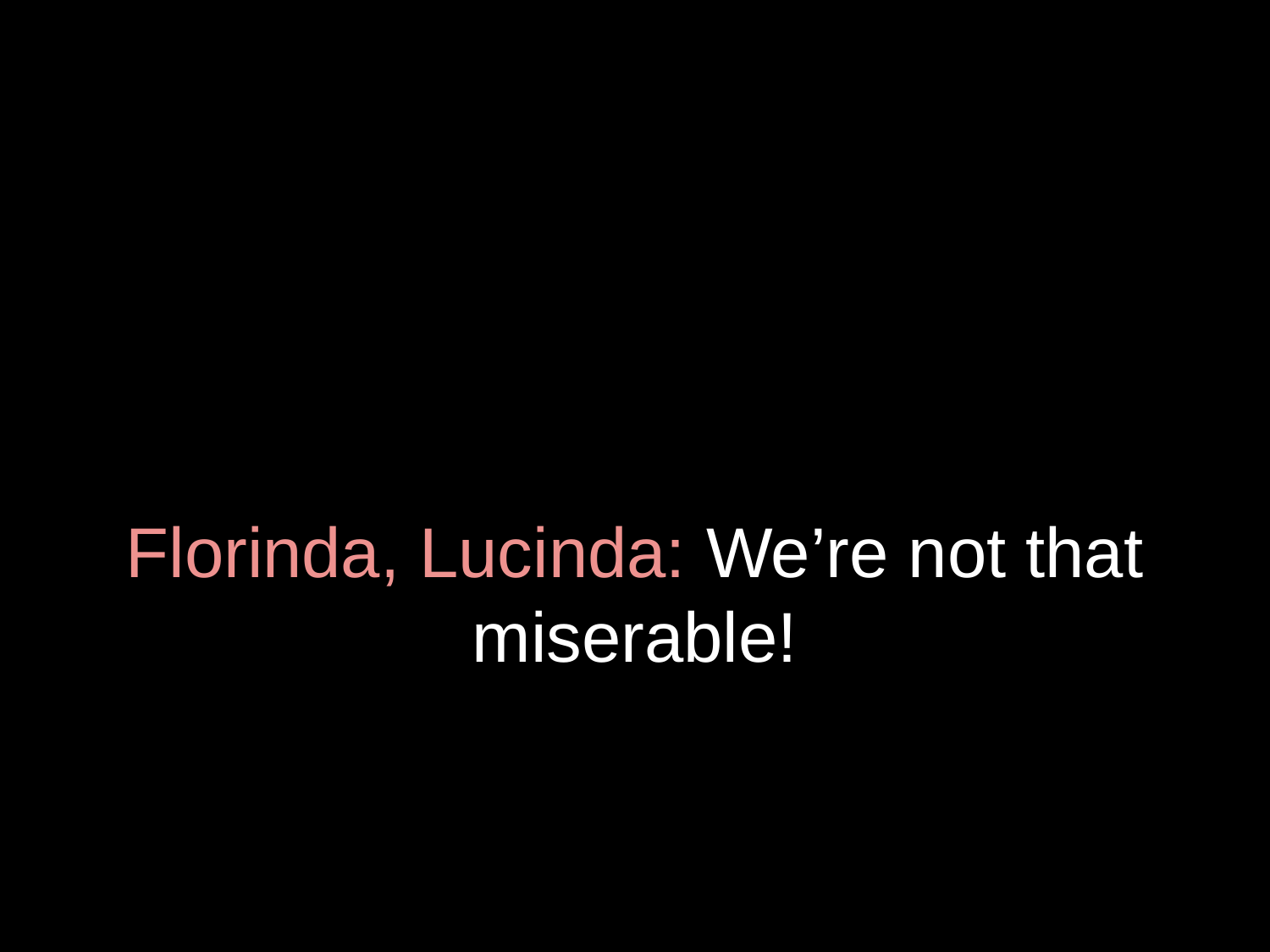

# Florinda, Lucinda: We’re not that miserable!